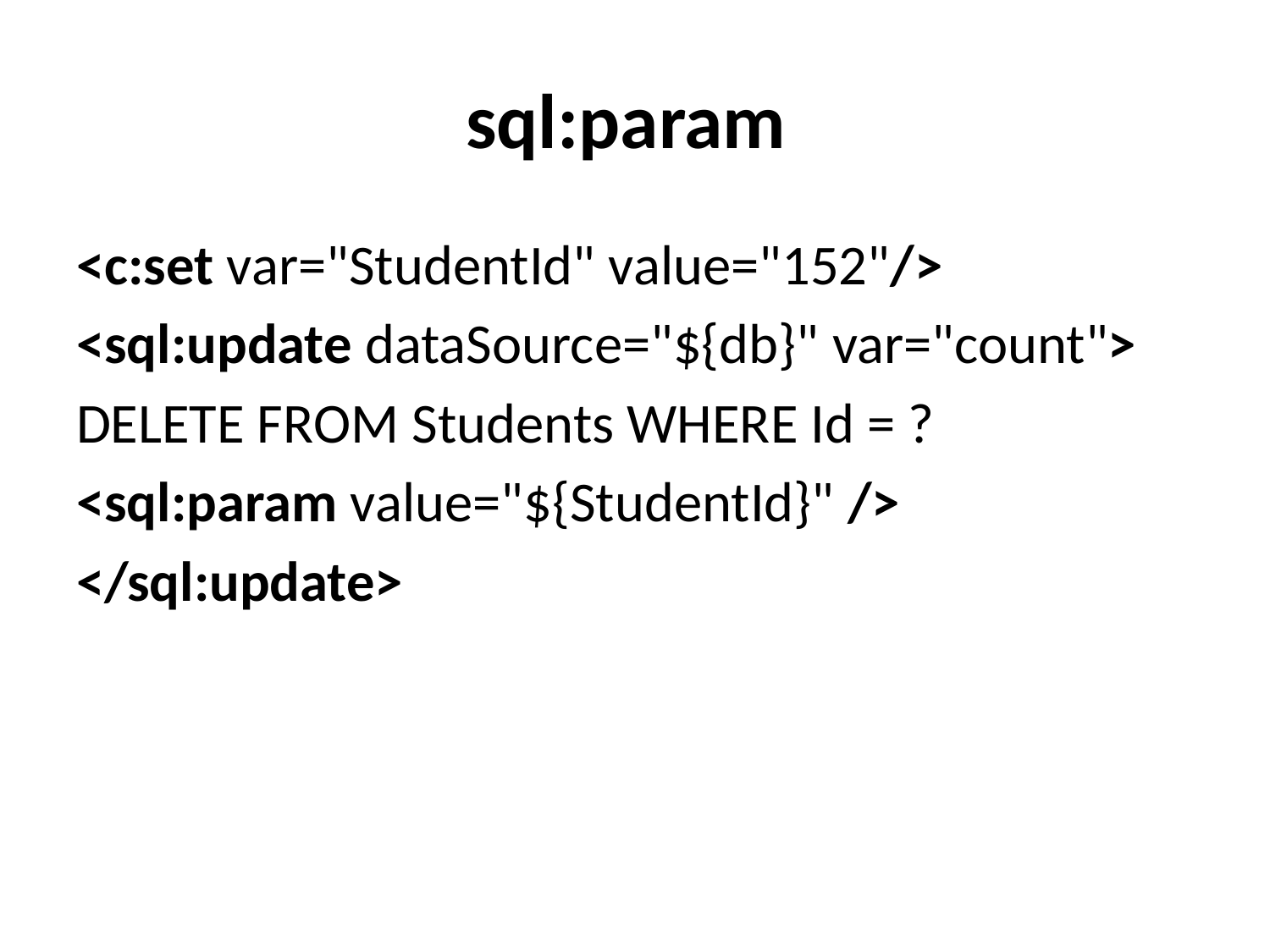

# sql:param
<c:set var="StudentId" value="152"/>
<sql:update dataSource="${db}" var="count">
DELETE FROM Students WHERE Id = ?
<sql:param value="${StudentId}" />
</sql:update>